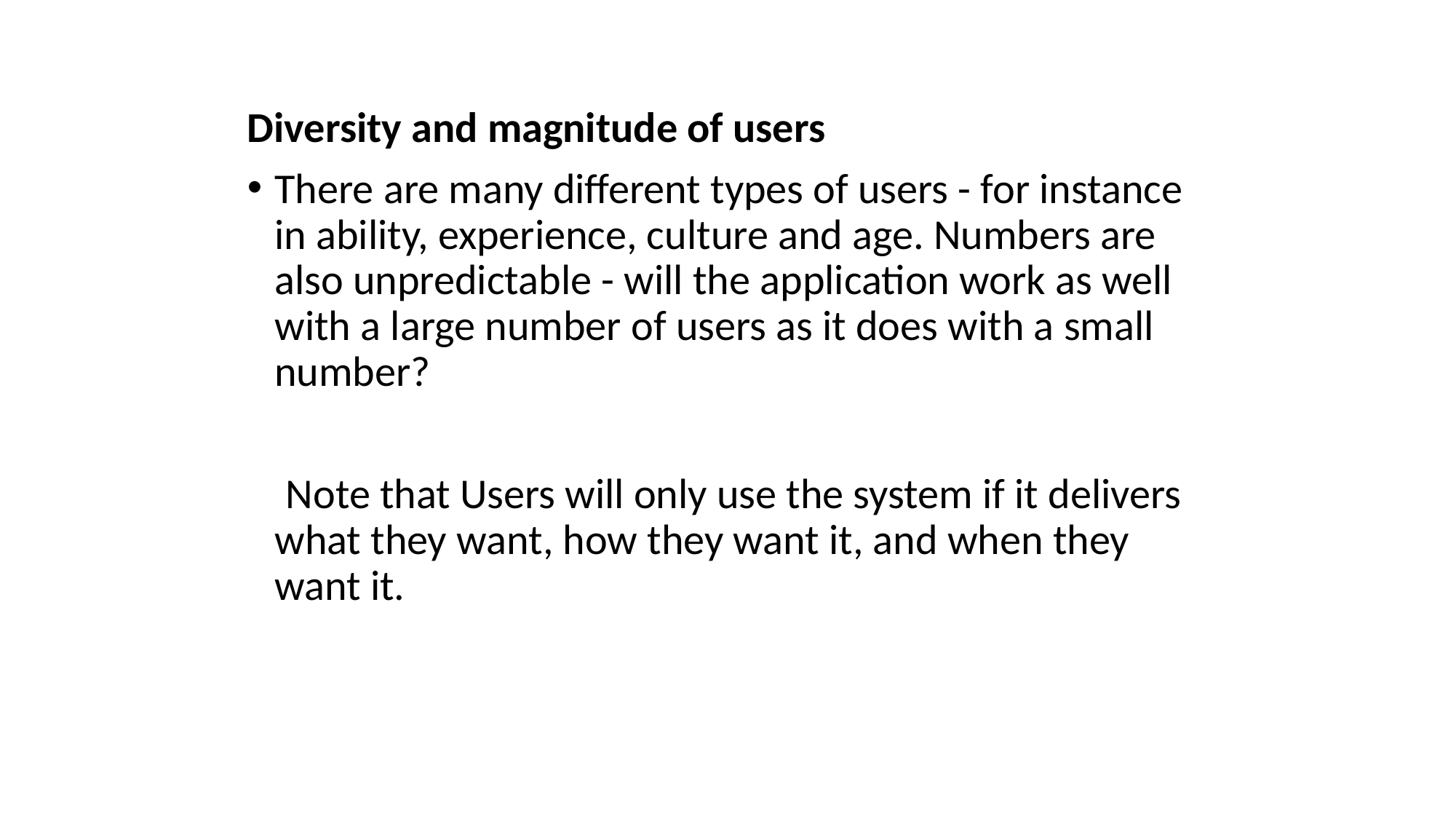

Diversity and magnitude of users
There are many different types of users - for instance in ability, experience, culture and age. Numbers are also unpredictable - will the application work as well with a large number of users as it does with a small number?

    Note that Users will only use the system if it delivers what they want, how they want it, and when they want it.